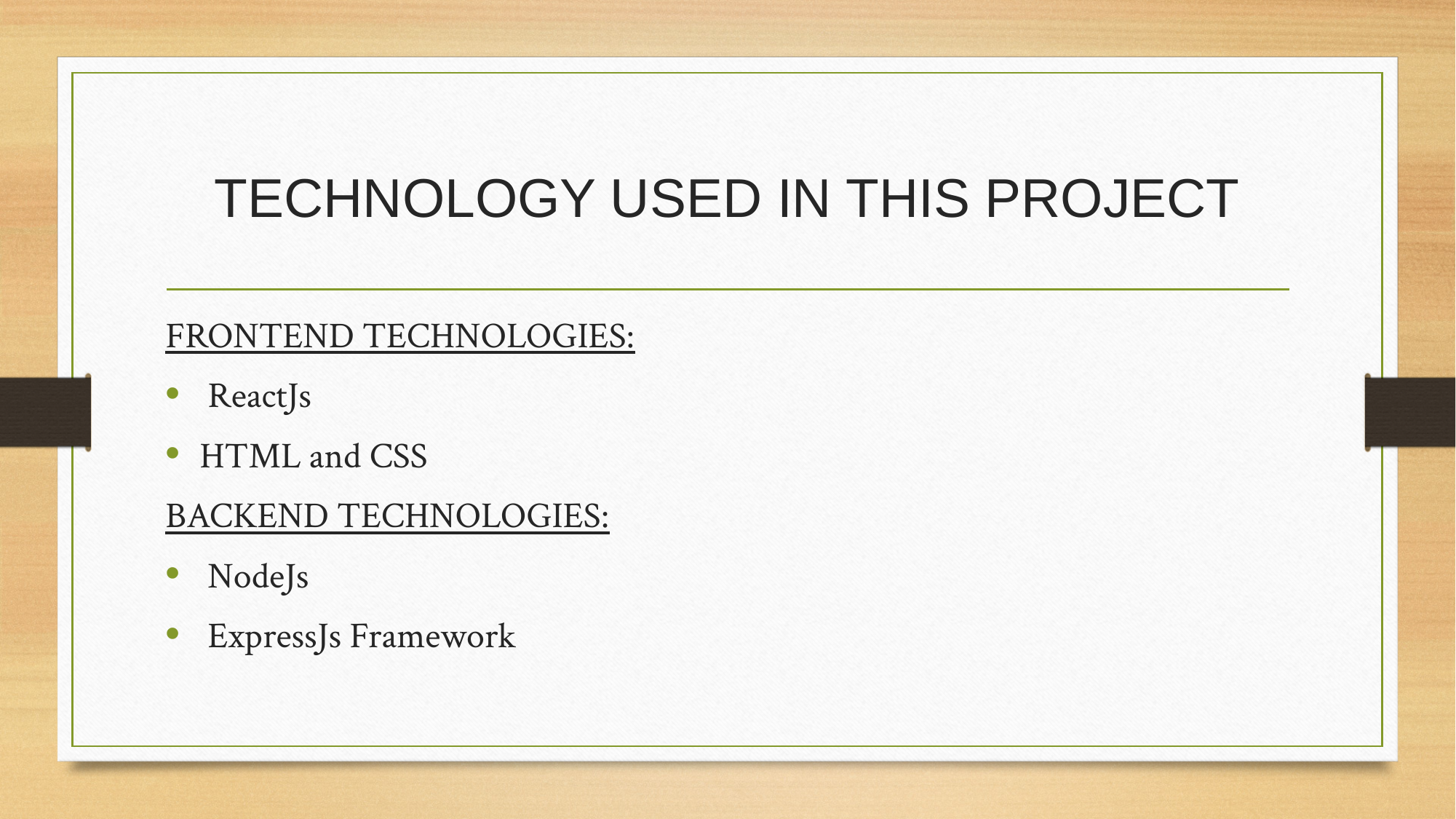

# TECHNOLOGY USED IN THIS PROJECT
FRONTEND TECHNOLOGIES:
 ReactJs
HTML and CSS
BACKEND TECHNOLOGIES:
 NodeJs
 ExpressJs Framework